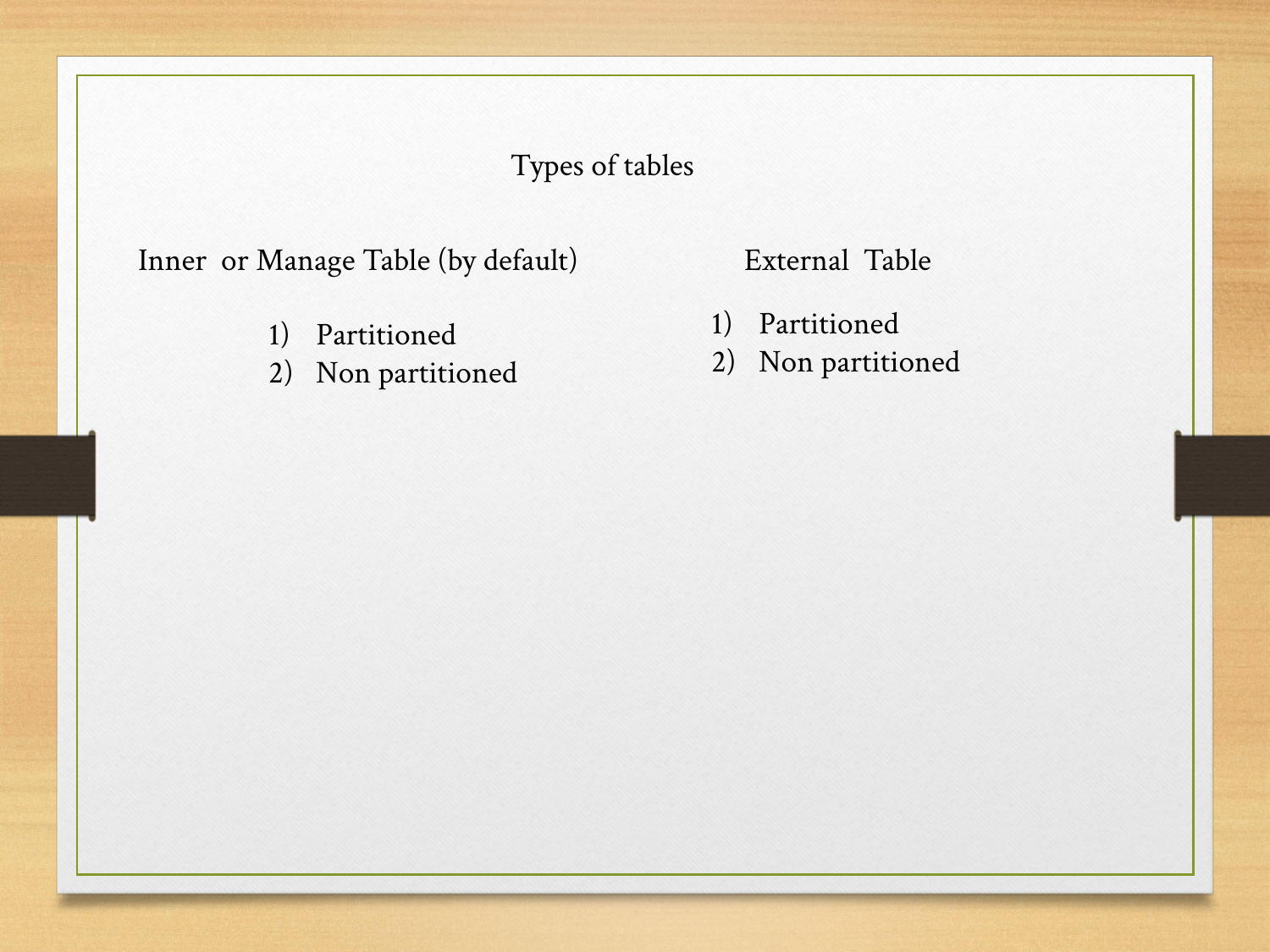

Types of tables
Inner  or Manage Table (by default)
External  Table
Partitioned
Non partitioned
Partitioned
Non partitioned